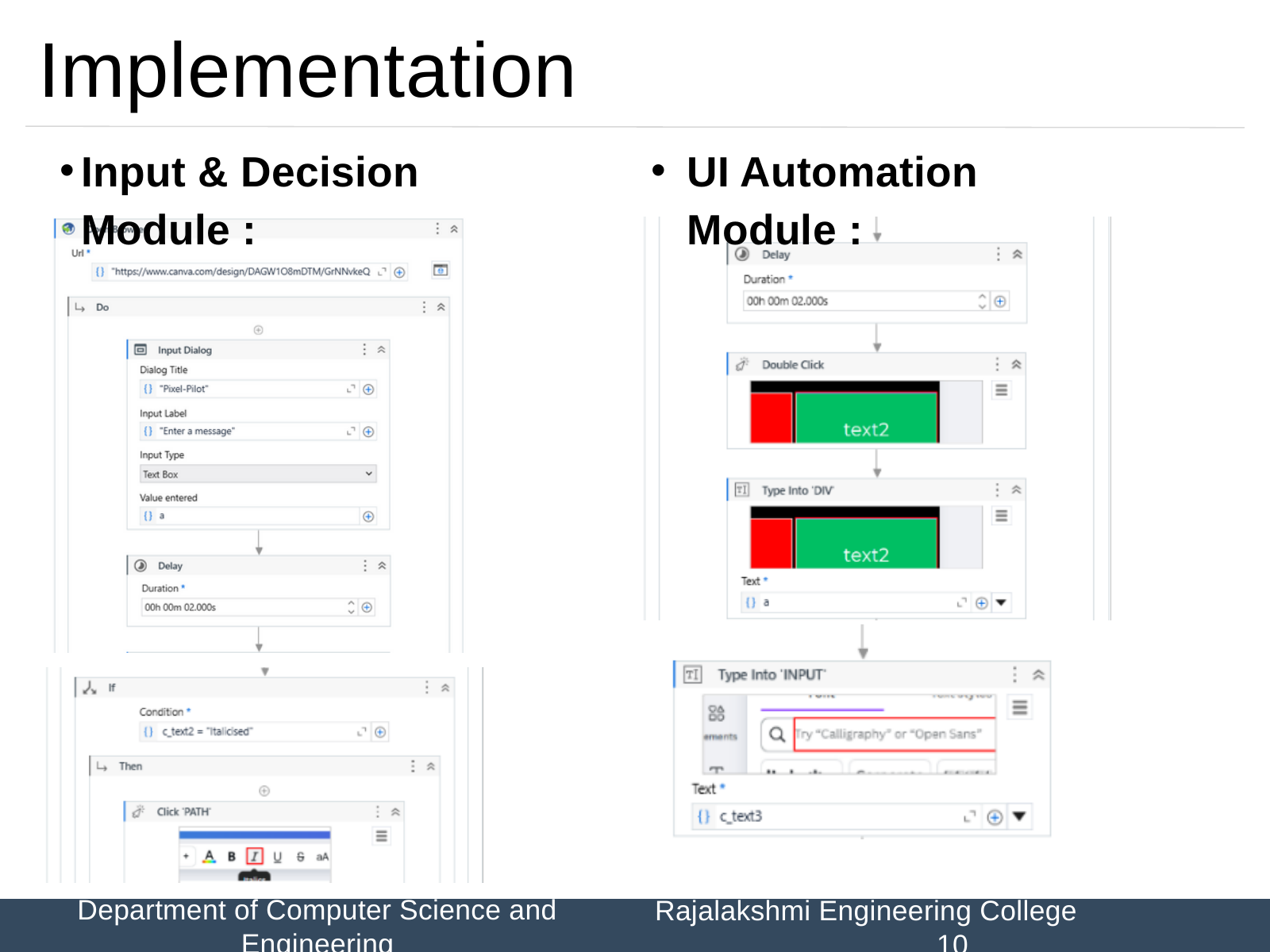

Implementation

Input & Decision Module :

UI Automation Module :

Department of Computer Science and Engineering

Rajalakshmi Engineering College 		10